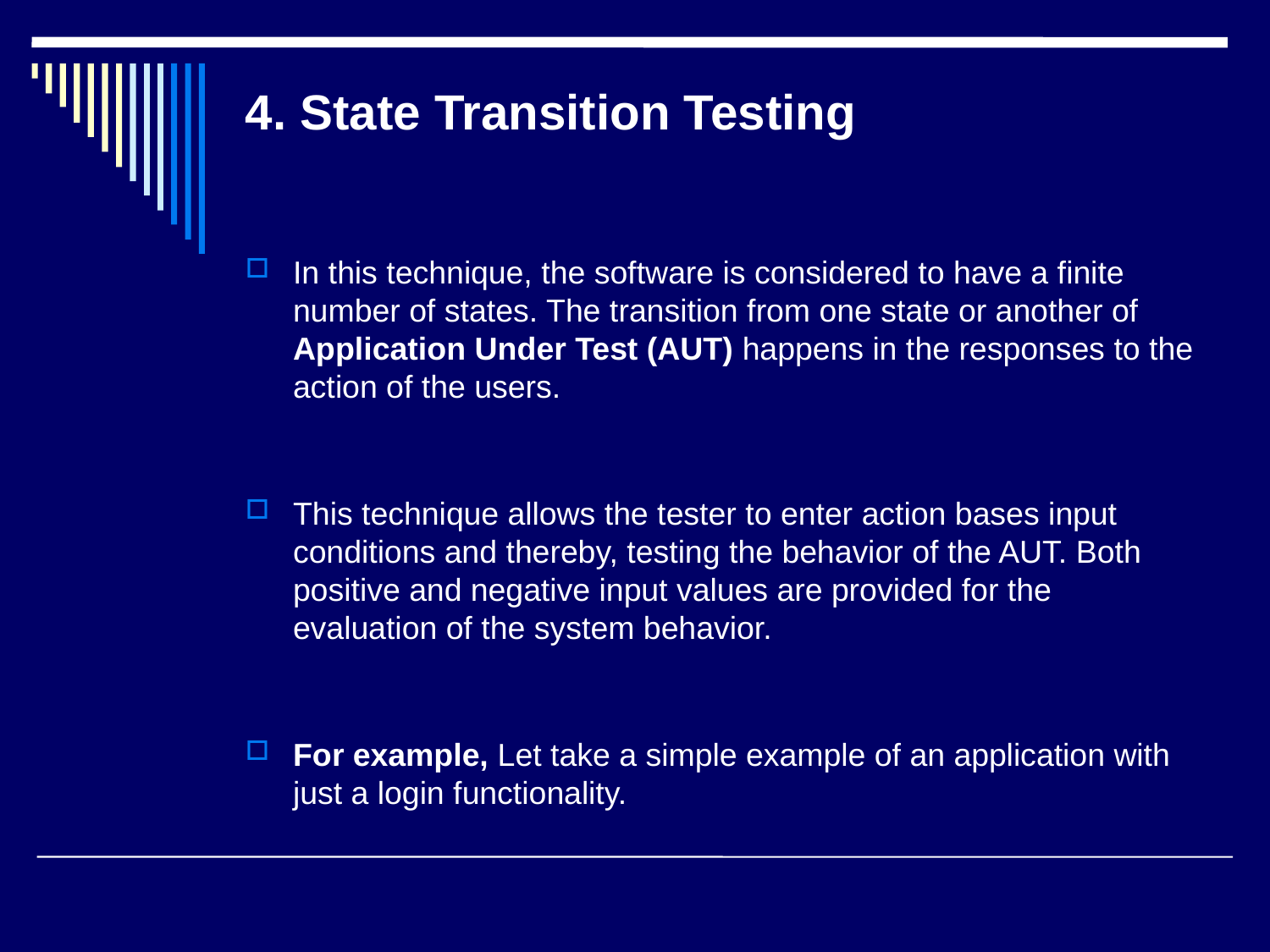

# 4. State Transition Testing
In this technique, the software is considered to have a finite number of states. The transition from one state or another of Application Under Test (AUT) happens in the responses to the action of the users.

This technique allows the tester to enter action bases input conditions and thereby, testing the behavior of the AUT. Both positive and negative input values are provided for the evaluation of the system behavior.

For example, Let take a simple example of an application with just a login functionality.